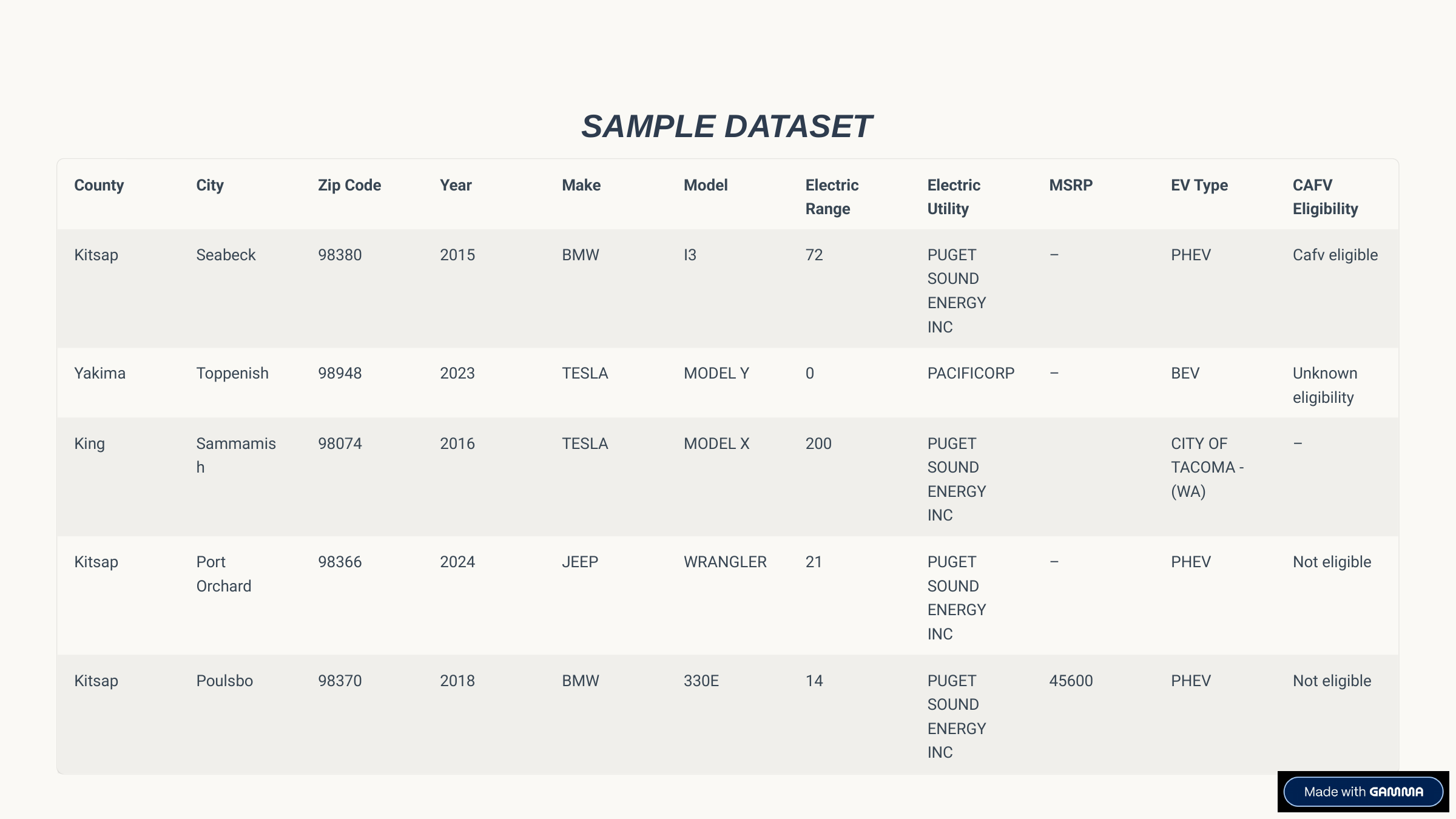

SAMPLE DATASET

County
City
Zip Code
Year
Make
Model
Electric Range
Electric Utility
MSRP
EV Type
CAFV Eligibility

Kitsap
Seabeck
98380
2015
BMW
I3
72
PUGET SOUND ENERGY INC
–
PHEV
Cafv eligible

Yakima
Toppenish
98948
2023
TESLA
MODEL Y
0
PACIFICORP
–
BEV
Unknown eligibility

King
Sammamish
98074
2016
TESLA
MODEL X
200
PUGET SOUND ENERGY INC

CITY OF TACOMA - (WA)
–

Kitsap
Port Orchard
98366
2024
JEEP
WRANGLER
21
PUGET SOUND ENERGY INC
–
PHEV
Not eligible

Kitsap
Poulsbo
98370
2018
BMW
330E
14
PUGET SOUND ENERGY INC
45600
PHEV
Not eligible